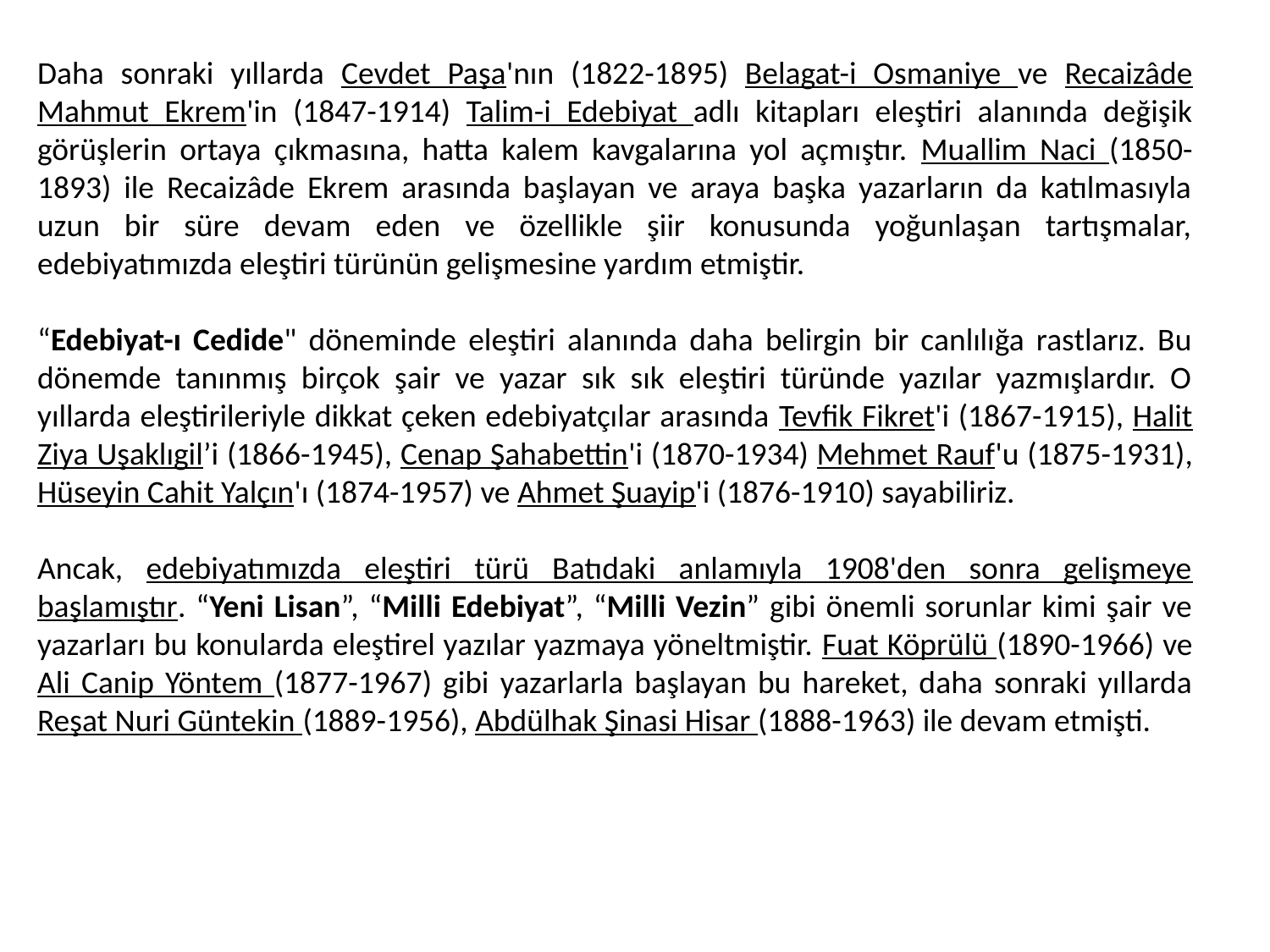

Daha sonraki yıllarda Cevdet Paşa'nın (1822-1895) Belagat-i Osmaniye ve Recaizâde Mahmut Ekrem'in (1847-1914) Talim-i Edebiyat adlı kitapları eleştiri alanında değişik görüşlerin ortaya çıkmasına, hatta kalem kavgalarına yol açmıştır. Muallim Naci (1850-1893) ile Recaizâde Ekrem arasında başlayan ve araya başka yazarların da katılmasıyla uzun bir süre devam eden ve özellikle şiir konusunda yoğunlaşan tartışmalar, edebiyatımızda eleştiri türünün gelişmesine yardım etmiştir.

“Edebiyat-ı Cedide" döneminde eleştiri alanında daha belirgin bir canlılığa rastlarız. Bu dönemde tanınmış birçok şair ve yazar sık sık eleştiri türünde yazılar yazmışlardır. O yıllarda eleştirileriyle dikkat çeken edebiyatçılar arasında Tevfik Fikret'i (1867-1915), Halit Ziya Uşaklıgil’i (1866-1945), Cenap Şahabettin'i (1870-1934) Mehmet Rauf'u (1875-1931), Hüseyin Cahit Yalçın'ı (1874-1957) ve Ahmet Şuayip'i (1876-1910) sayabiliriz.

Ancak, edebiyatımızda eleştiri türü Batıdaki anlamıyla 1908'den sonra gelişmeye başlamıştır. “Yeni Lisan”, “Milli Edebiyat”, “Milli Vezin” gibi önemli sorunlar kimi şair ve yazarları bu konularda eleştirel yazılar yazmaya yöneltmiştir. Fuat Köprülü (1890-1966) ve Ali Canip Yöntem (1877-1967) gibi yazarlarla başlayan bu hareket, daha sonraki yıllarda Reşat Nuri Güntekin (1889-1956), Abdülhak Şinasi Hisar (1888-1963) ile devam etmişti.